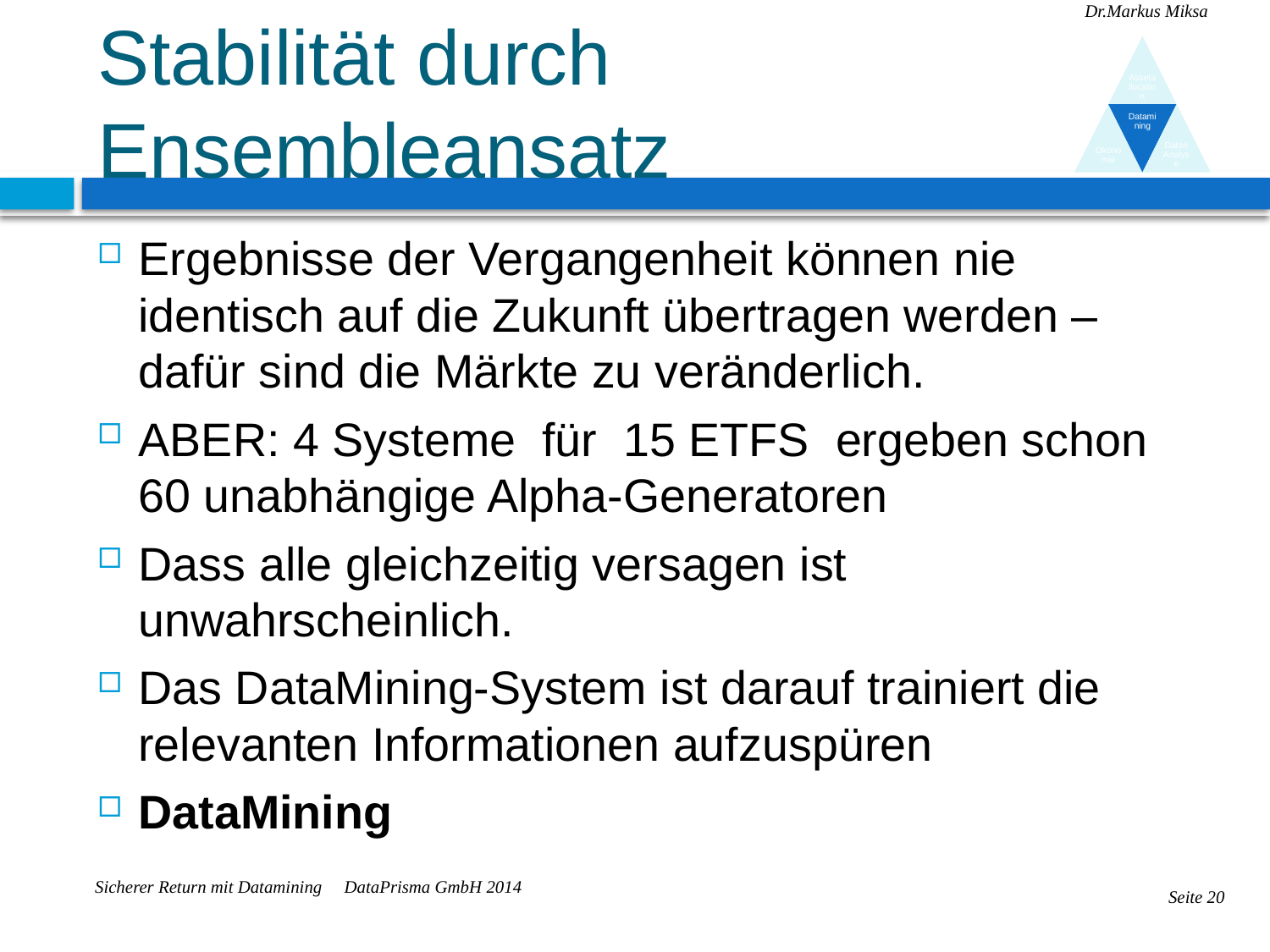

# Stabilität durch Ensembleansatz
Assetallocation
Ökonomie
Datamining
Daten Analyse
Ergebnisse der Vergangenheit können nie identisch auf die Zukunft übertragen werden – dafür sind die Märkte zu veränderlich.
ABER: 4 Systeme  für  15 ETFS  ergeben schon 60 unabhängige Alpha-Generatoren
Dass alle gleichzeitig versagen ist unwahrscheinlich.
Das DataMining-System ist darauf trainiert die relevanten Informationen aufzuspüren
DataMining